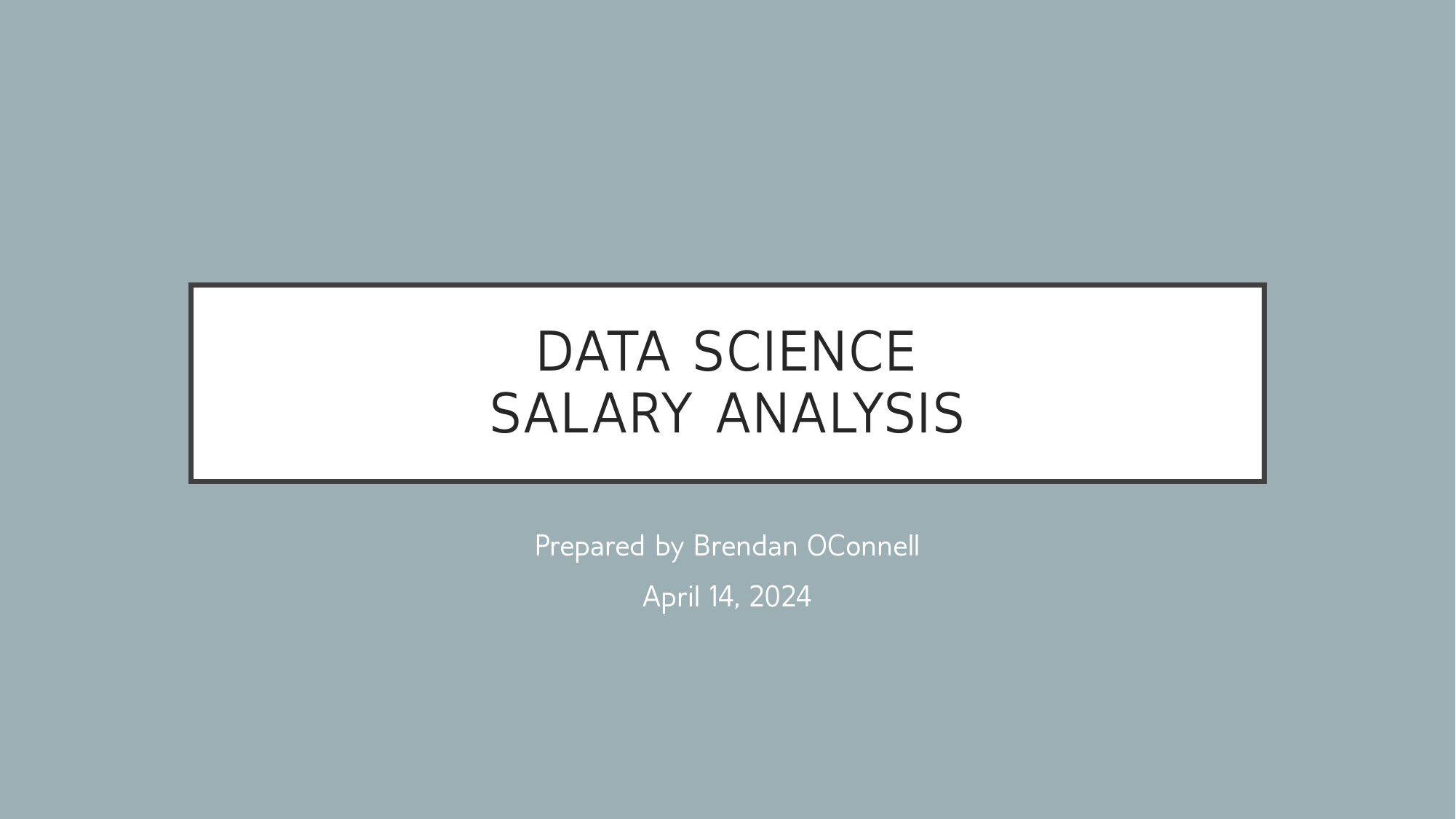

# Data Science Salary Analysis
Prepared by Brendan OConnell
April 14, 2024